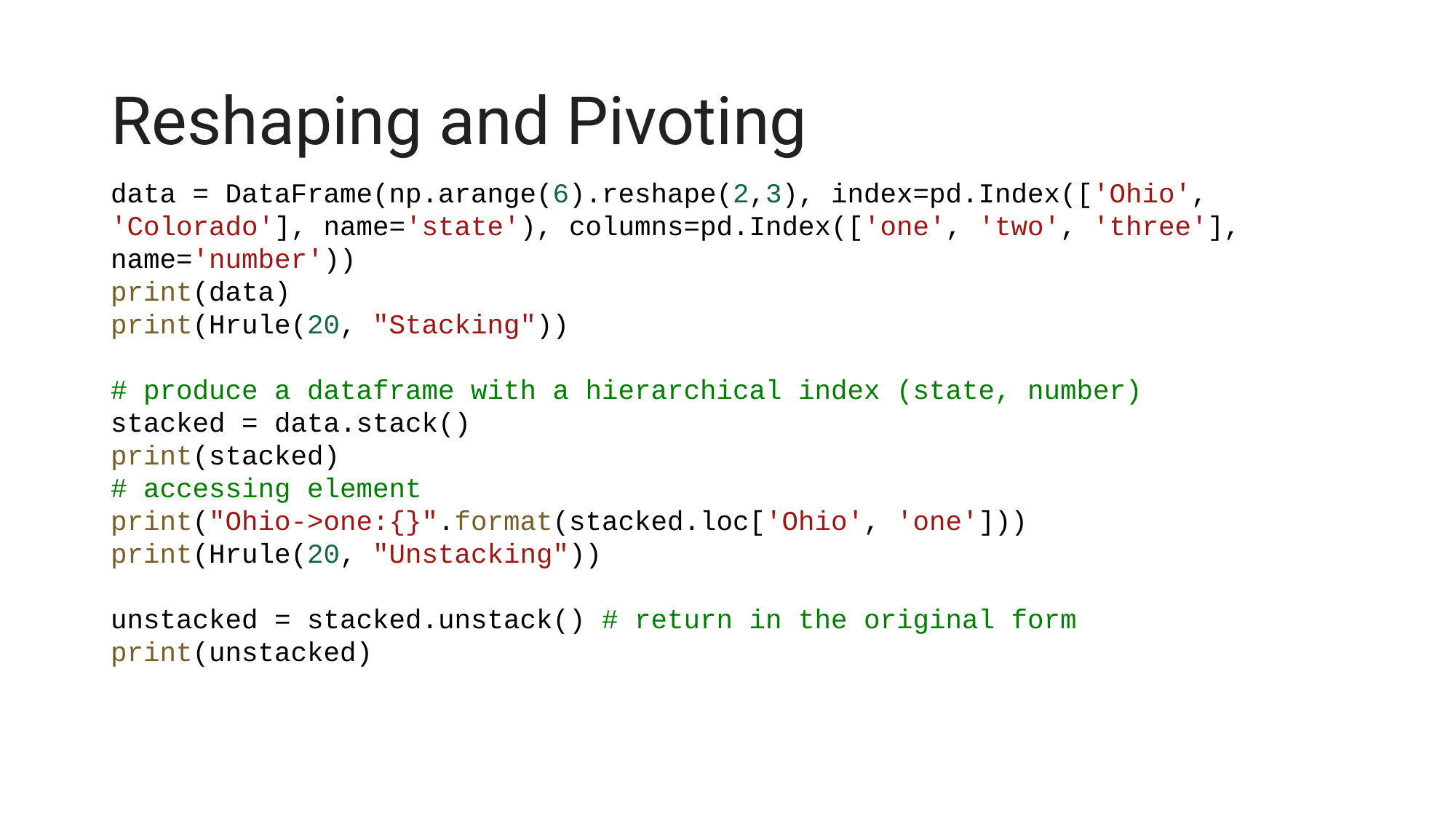

# Reshaping and Pivoting
data = DataFrame(np.arange(6).reshape(2,3), index=pd.Index(['Ohio', 'Colorado'], name='state'), columns=pd.Index(['one', 'two', 'three'], name='number'))
print(data)
print(Hrule(20, "Stacking"))
# produce a dataframe with a hierarchical index (state, number)
stacked = data.stack()
print(stacked)
# accessing element
print("Ohio->one:{}".format(stacked.loc['Ohio', 'one']))
print(Hrule(20, "Unstacking"))
unstacked = stacked.unstack() # return in the original form
print(unstacked)